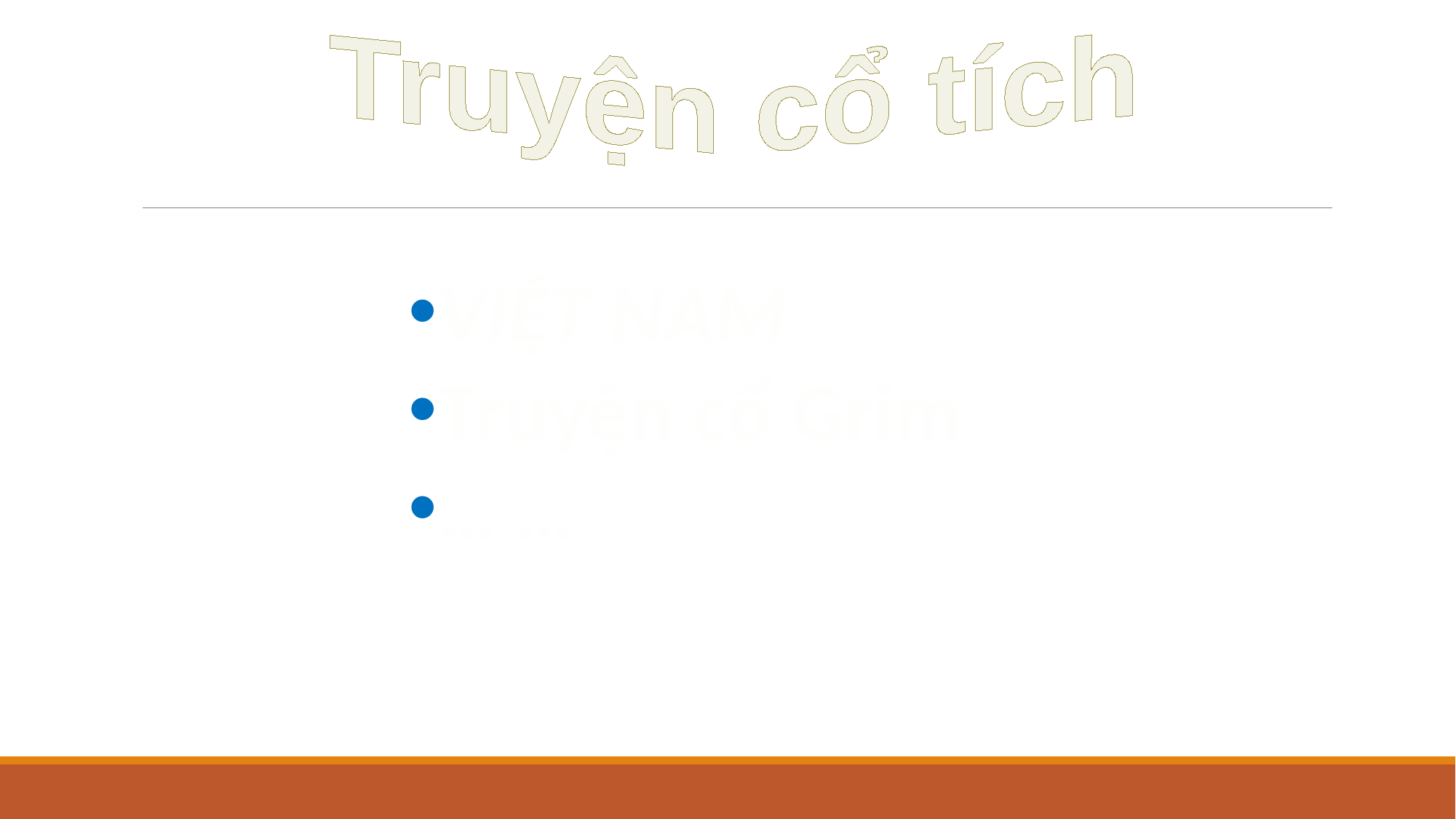

Truyện cổ tích
#

VIỆT NAM
Truyện cổ Grim
… …